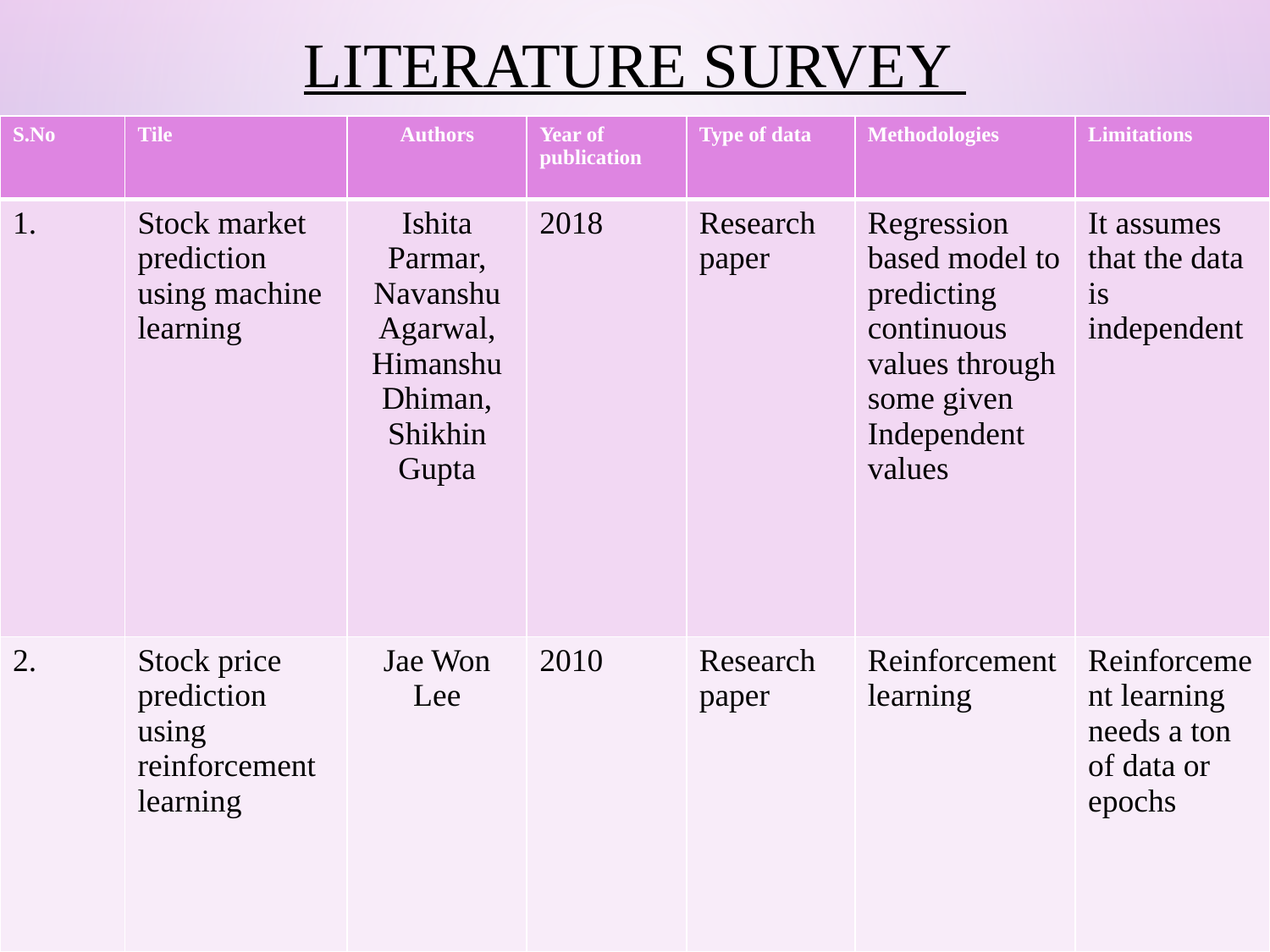

# Literature Survey
| S.No | Tile | Authors | Year of publication | Type of data | Methodologies | Limitations |
| --- | --- | --- | --- | --- | --- | --- |
| 1. | Stock market prediction using machine learning | Ishita Parmar, Navanshu Agarwal, Himanshu Dhiman, Shikhin Gupta | 2018 | Research paper | Regression based model to predicting continuous values through some given Independent values | It assumes that the data is independent |
| 2. | Stock price prediction using reinforcement learning | Jae Won Lee | 2010 | Research paper | Reinforcement learning | Reinforcement learning needs a ton of data or epochs |